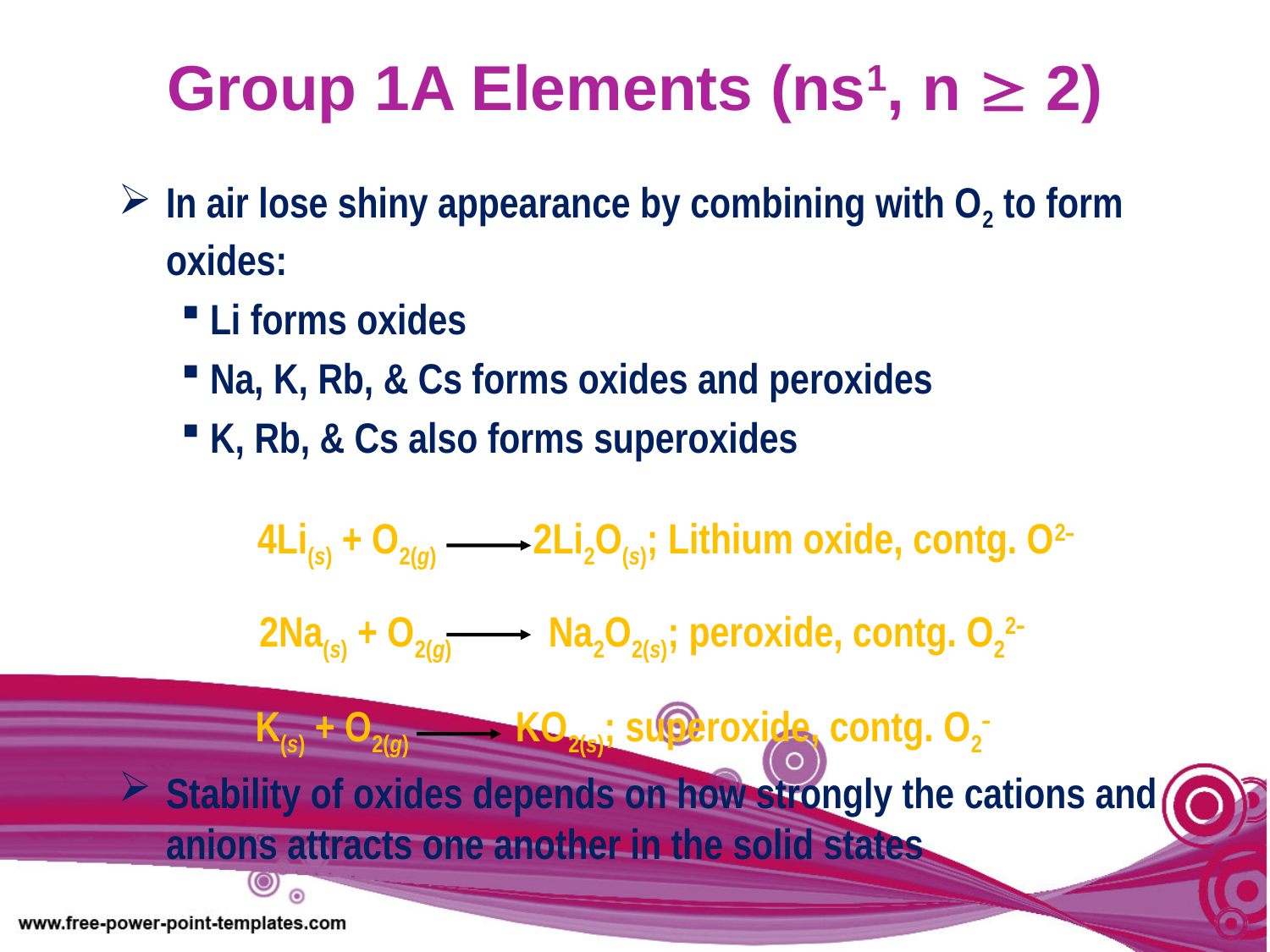

Group 1A Elements (ns1, n ≥ 2)
In air lose shiny appearance by combining with O2 to form oxides:
 Li forms oxides
 Na, K, Rb, & Cs forms oxides and peroxides
 K, Rb, & Cs also forms superoxides

Stability of oxides depends on how strongly the cations and
anions attracts one another in the solid states

4Li(s) + O2(g)          2Li2O(s); Lithium oxide, contg. O2−

2Na(s) + O2(g)          Na2O2(s); peroxide, contg. O22−

K(s) + O2(g)           KO2(s); superoxide, contg. O2−